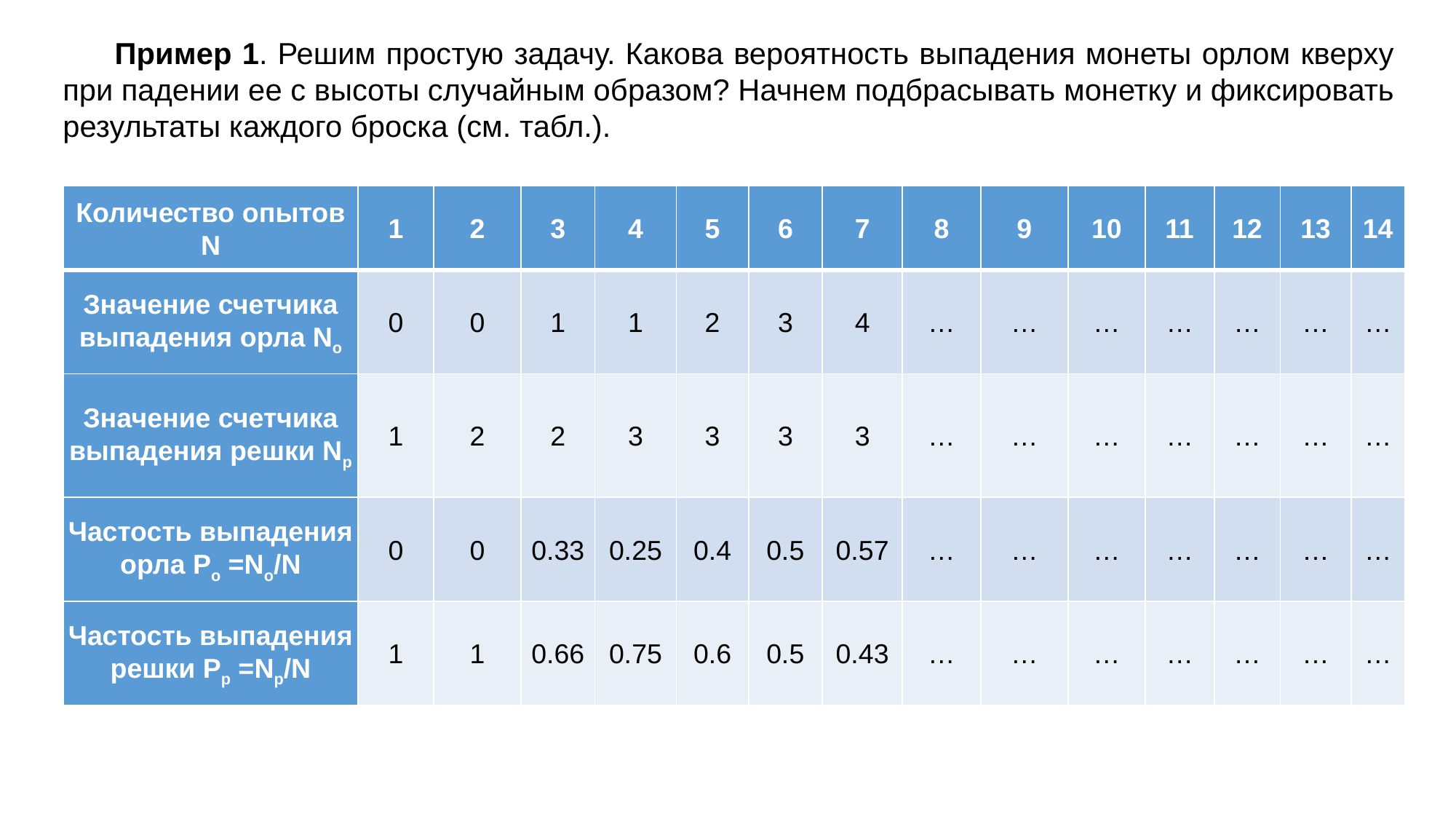

Пример 1. Решим простую задачу. Какова вероятность выпадения монеты орлом кверху при падении ее с высоты случайным образом? Начнем подбрасывать монетку и фиксировать результаты каждого броска (см. табл.).
| Количество опытов N | 1 | 2 | 3 | 4 | 5 | 6 | 7 | 8 | 9 | 10 | 11 | 12 | 13 | 14 |
| --- | --- | --- | --- | --- | --- | --- | --- | --- | --- | --- | --- | --- | --- | --- |
| Значение счетчика выпадения орла Nо | 0 | 0 | 1 | 1 | 2 | 3 | 4 | … | … | … | … | … | … | … |
| Значение счетчика выпадения решки Nр | 1 | 2 | 2 | 3 | 3 | 3 | 3 | … | … | … | … | … | … | … |
| Частость выпадения орла Pо =Nо/N | 0 | 0 | 0.33 | 0.25 | 0.4 | 0.5 | 0.57 | … | … | … | … | … | … | … |
| Частость выпадения решки Pр =Nр/N | 1 | 1 | 0.66 | 0.75 | 0.6 | 0.5 | 0.43 | … | … | … | … | … | … | … |